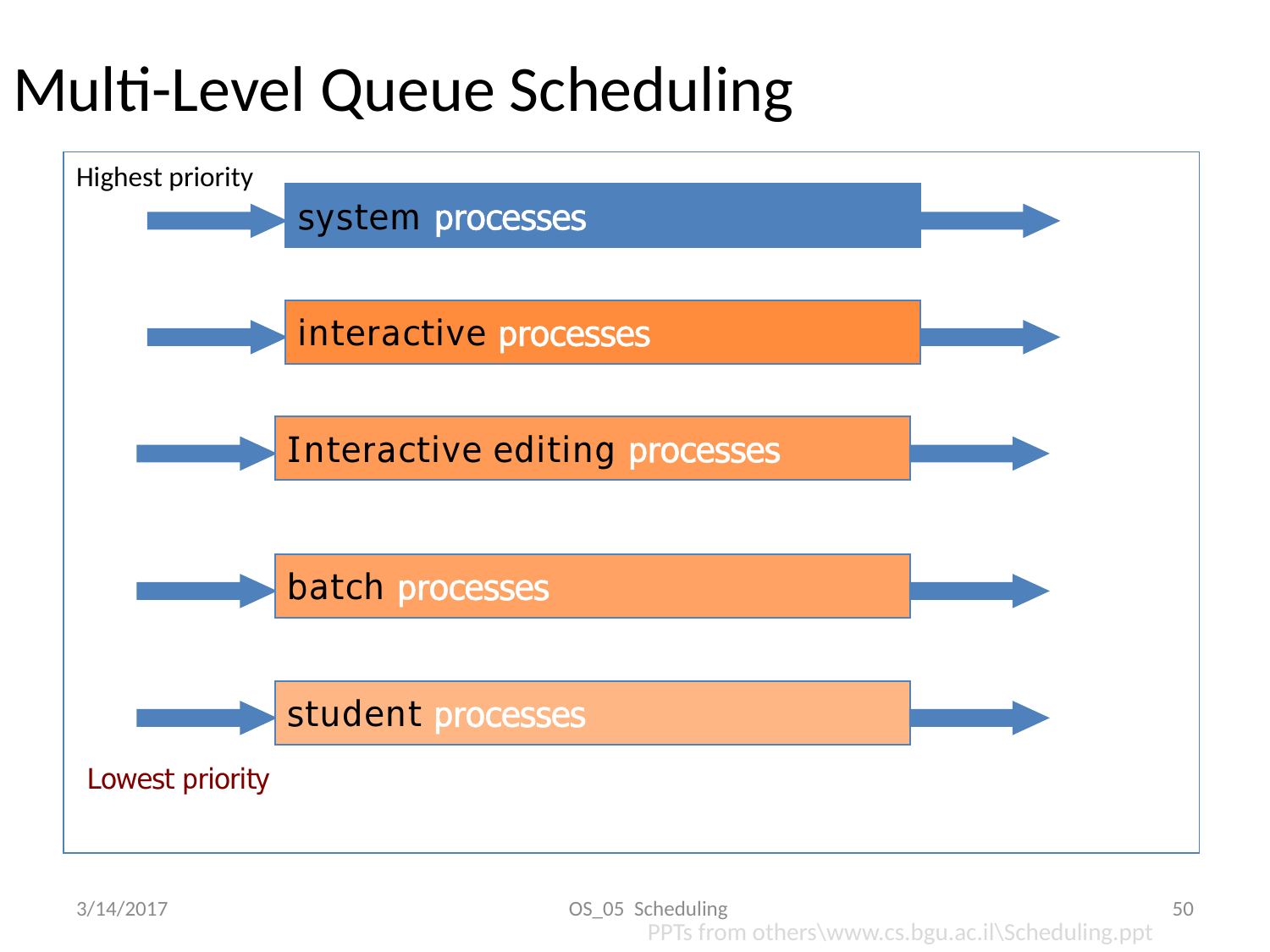

# Multi-Level Queue Scheduling
Highest priority

system processes

interactive processes

Interactive editing processes

batch processes

student processes

Lowest priority
3/14/2017
OS_05  Scheduling
50
PPTs from others\www.cs.bgu.ac.il\Scheduling.ppt